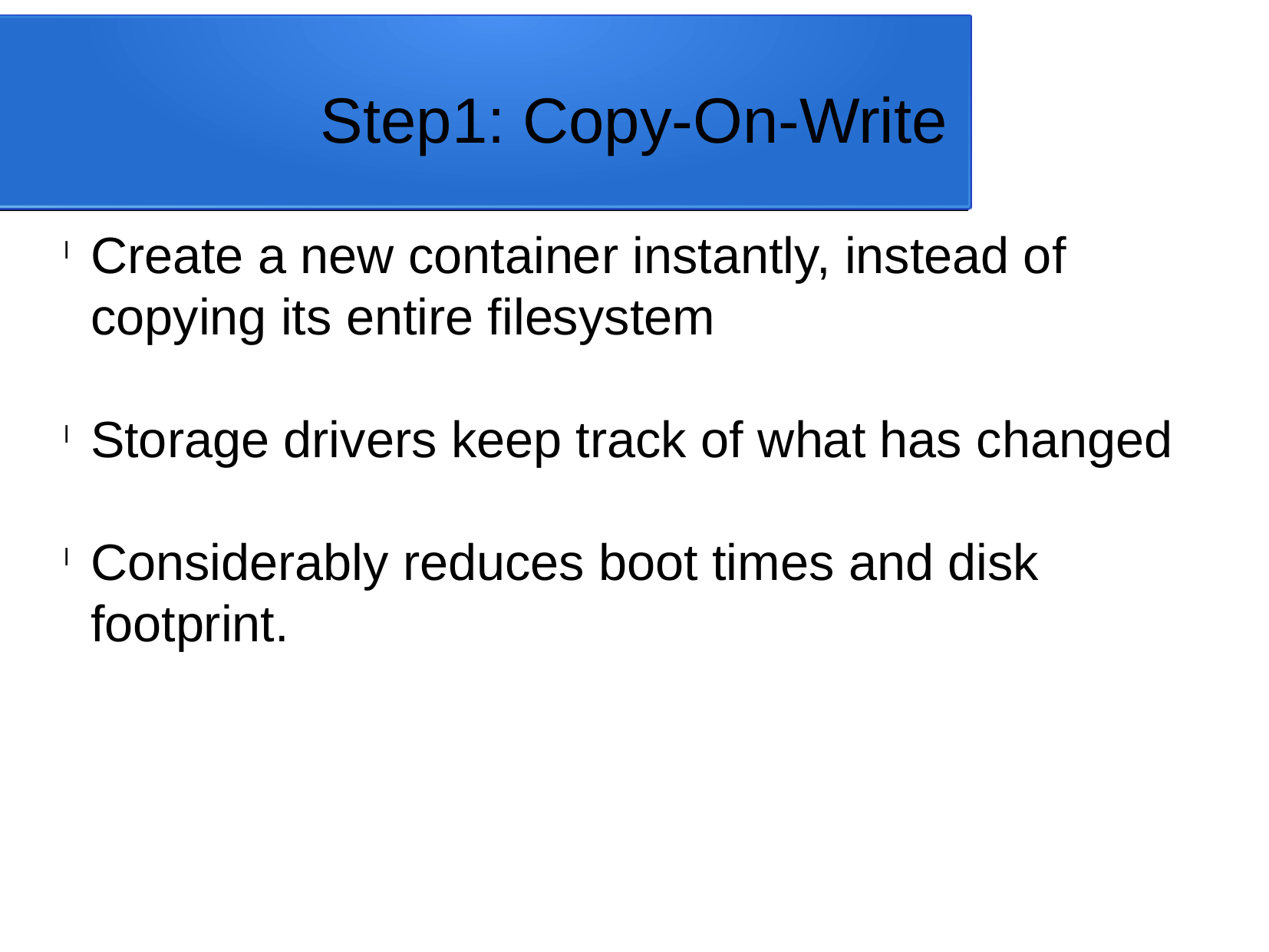

Step1: Copy-On-Write
Create a new container instantly, instead of copying its entire filesystem

Storage drivers keep track of what has changed

Considerably reduces boot times and disk footprint.